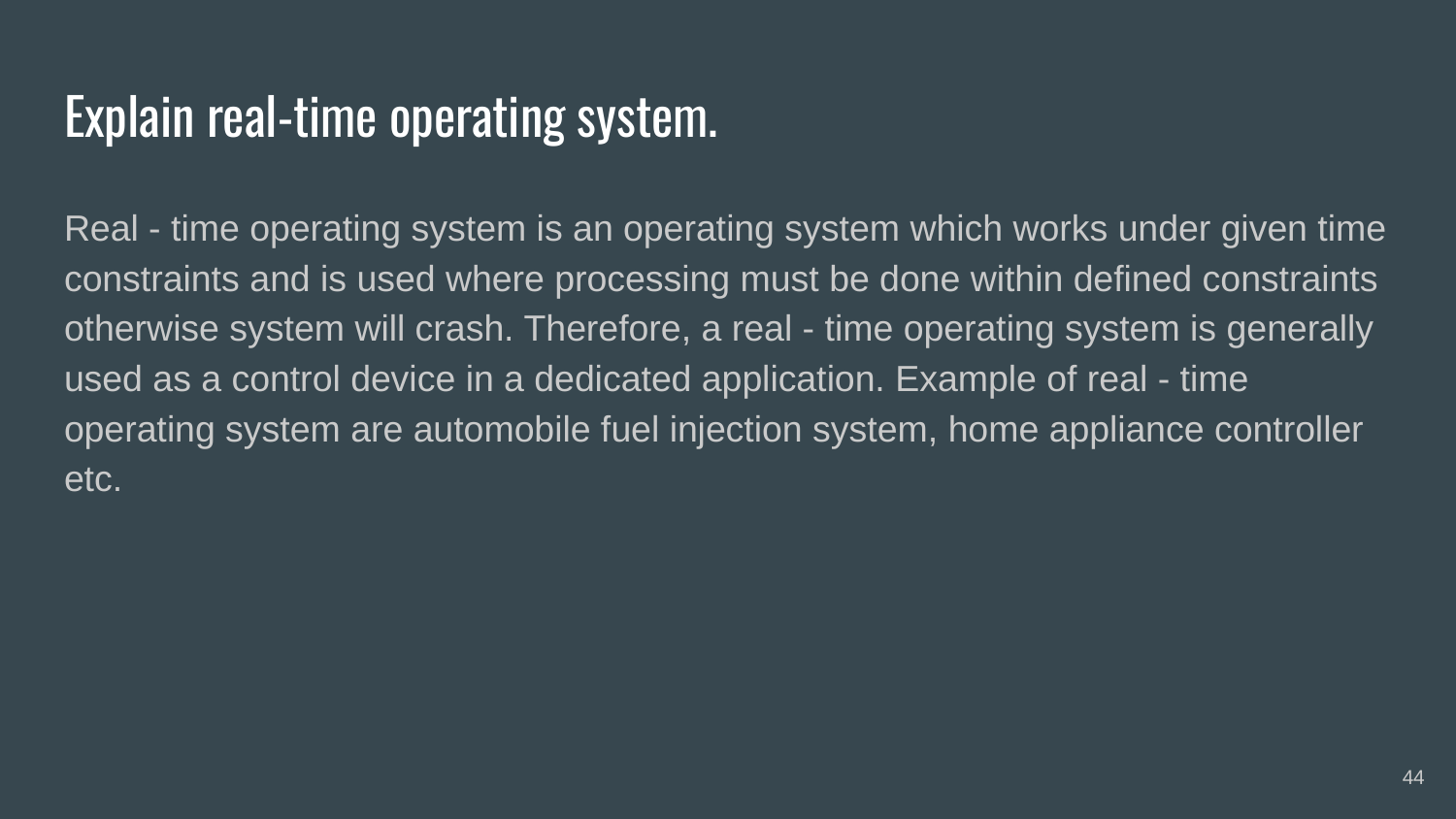

# Explain real-time operating system.
Real - time operating system is an operating system which works under given time constraints and is used where processing must be done within defined constraints otherwise system will crash. Therefore, a real - time operating system is generally used as a control device in a dedicated application. Example of real - time operating system are automobile fuel injection system, home appliance controller etc.
44